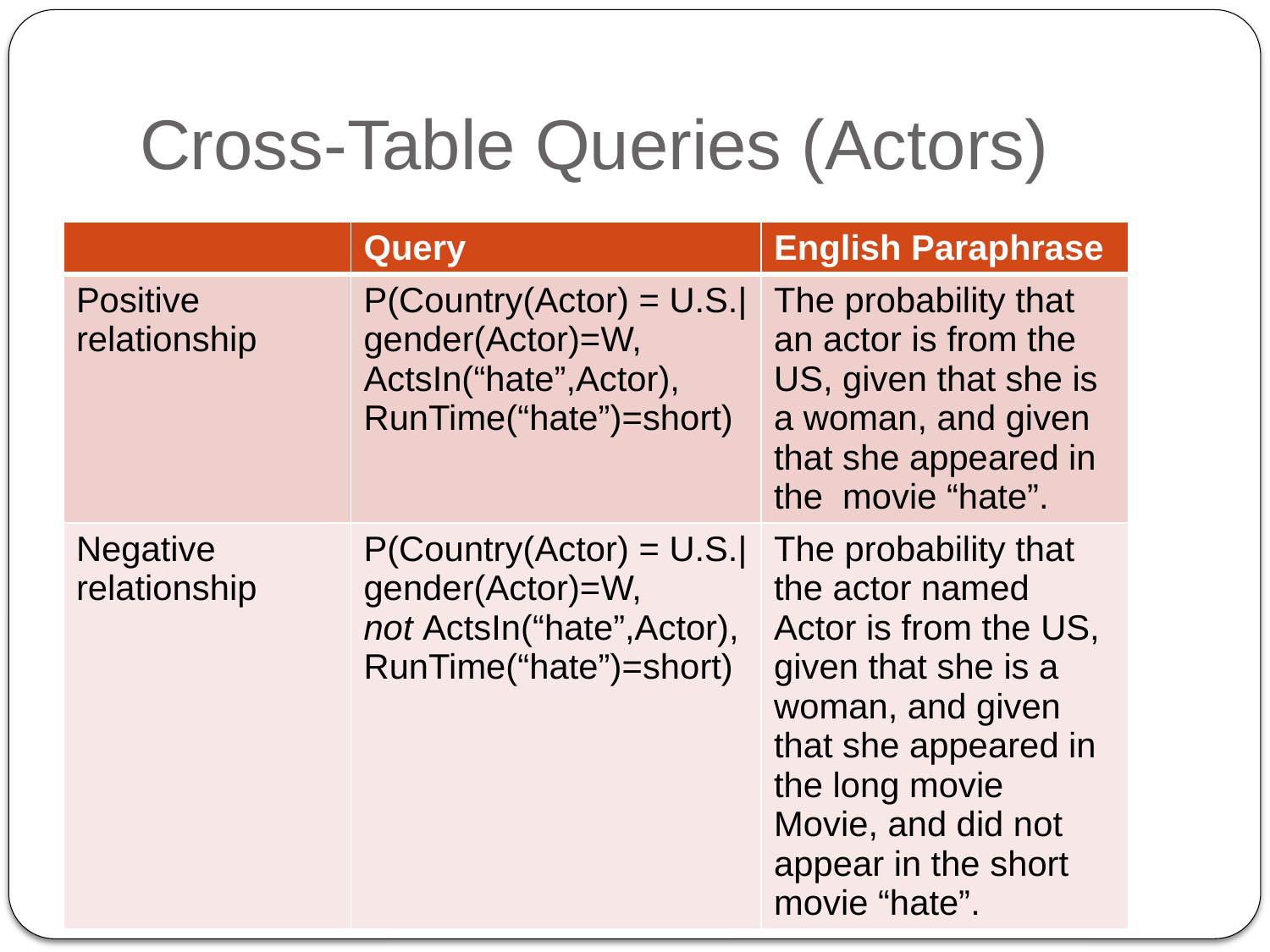

# Cross-Table Queries (Actors)
|  | Query | English Paraphrase |
| --- | --- | --- |
| Positive relationship | P(Country(Actor) = U.S.| gender(Actor)=W, ActsIn(“hate”,Actor), RunTime(“hate”)=short) | The probability that an actor is from the US, given that she is a woman, and given that she appeared in the movie “hate”. |
| Negative relationship | P(Country(Actor) = U.S.|gender(Actor)=W, not ActsIn(“hate”,Actor), RunTime(“hate”)=short) | The probability that the actor named Actor is from the US, given that she is a woman, and given that she appeared in the long movie Movie, and did not appear in the short movie “hate”. |